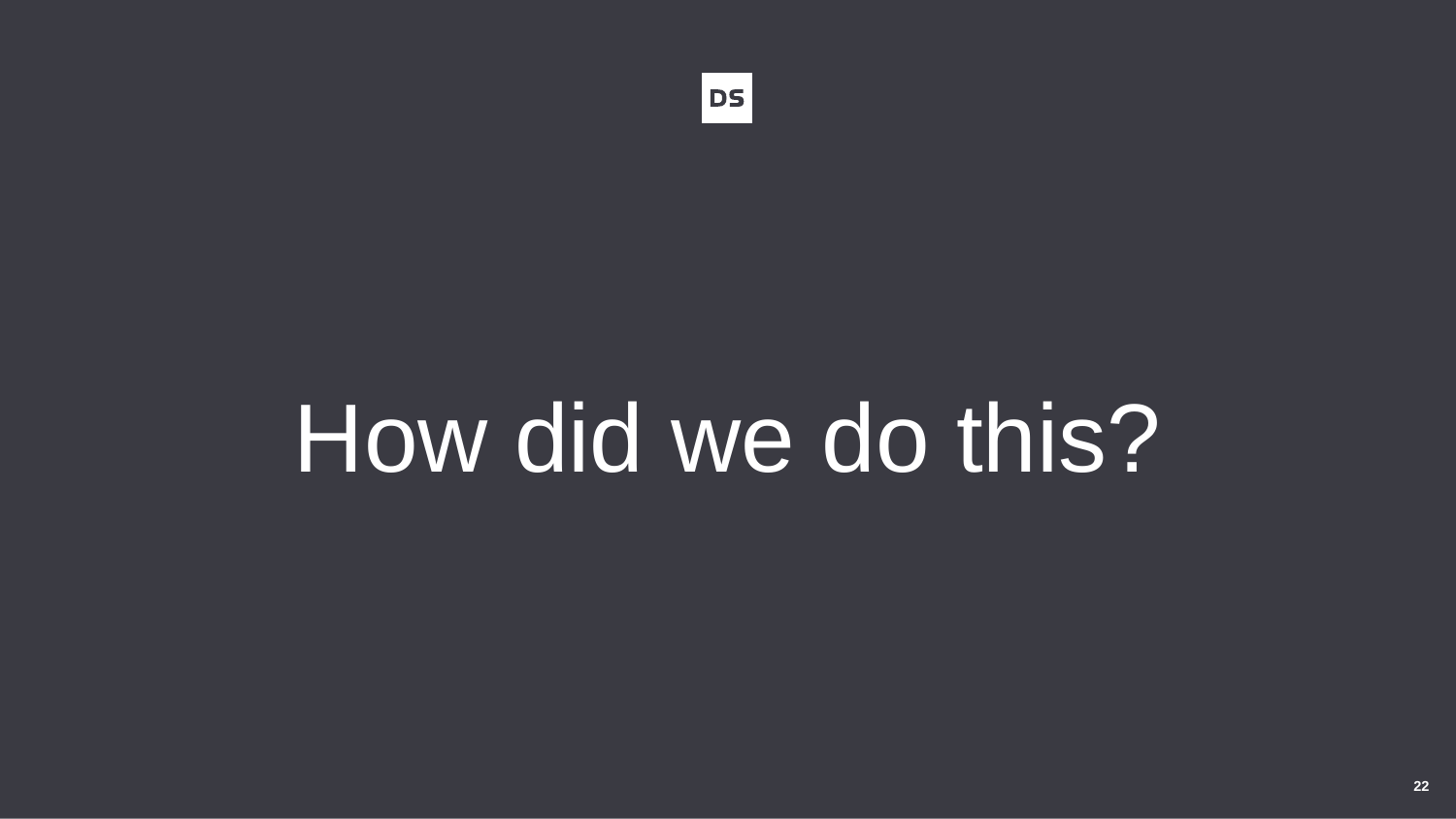

# How did we do this?
22